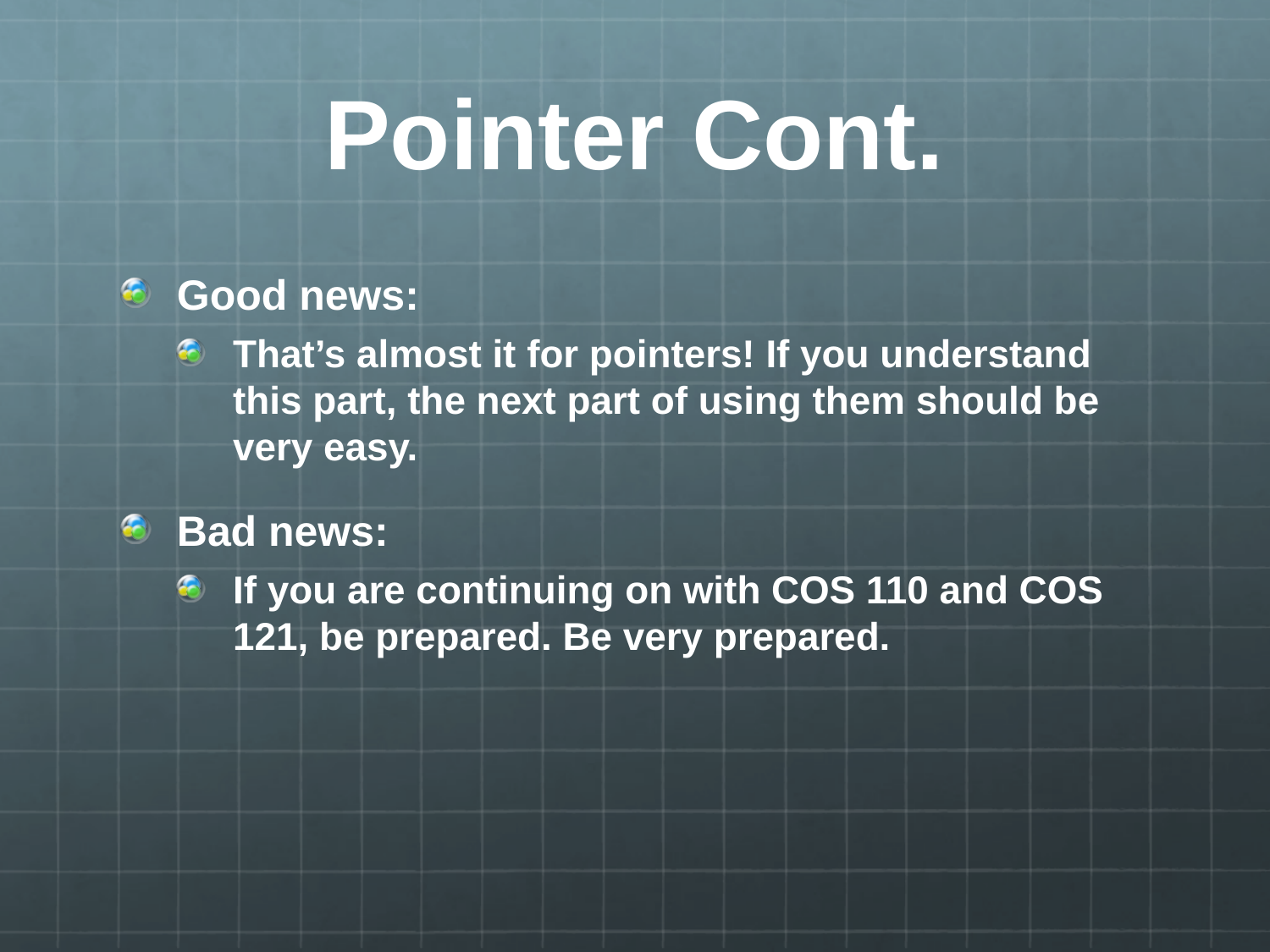

# Pointer Cont.
Good news:
That’s almost it for pointers! If you understand this part, the next part of using them should be very easy.
Bad news:
If you are continuing on with COS 110 and COS 121, be prepared. Be very prepared.